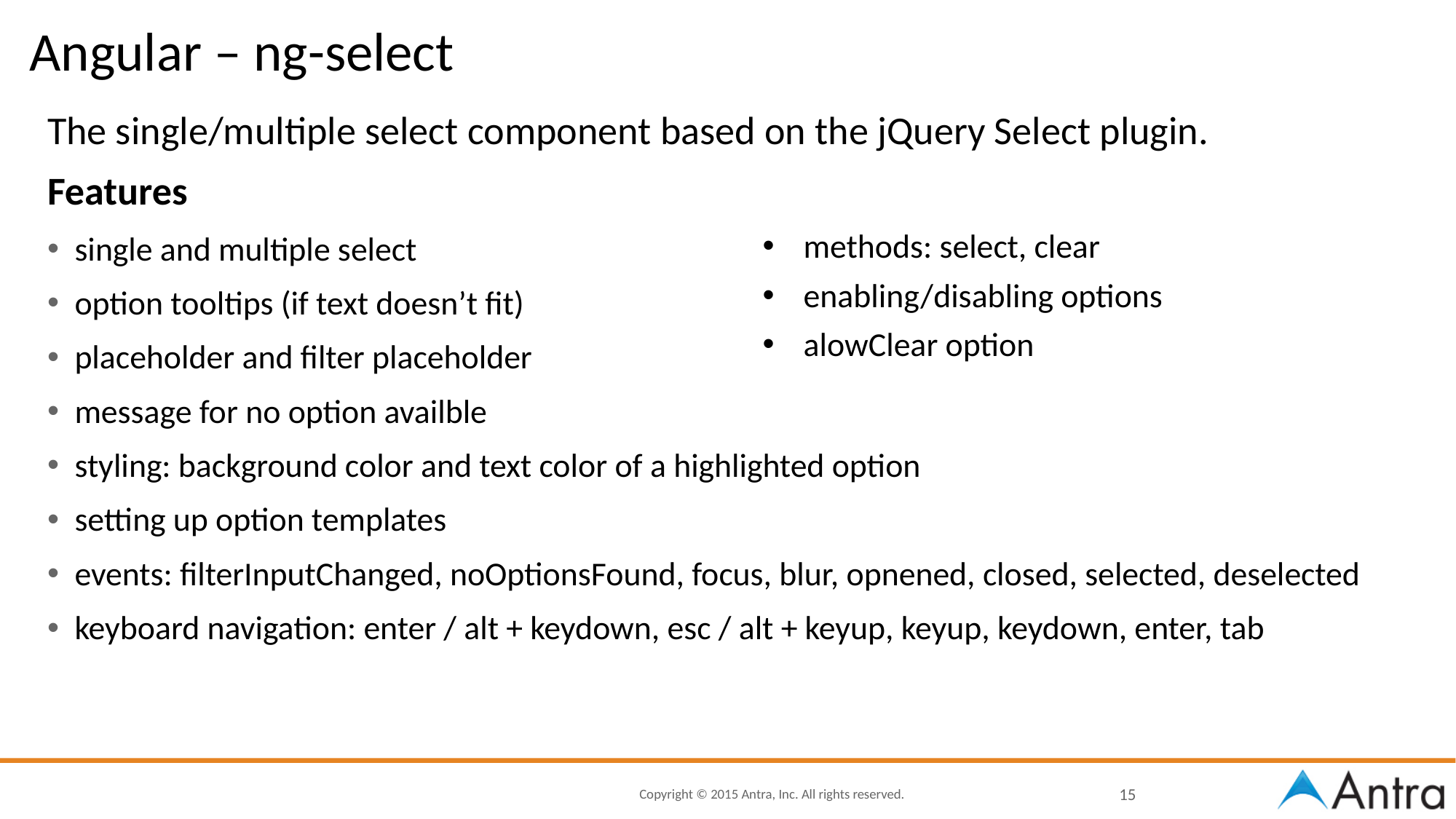

# Angular – ng-select
The single/multiple select component based on the jQuery Select plugin.
Features
single and multiple select
option tooltips (if text doesn’t fit)
placeholder and filter placeholder
message for no option availble
styling: background color and text color of a highlighted option
setting up option templates
events: filterInputChanged, noOptionsFound, focus, blur, opnened, closed, selected, deselected
keyboard navigation: enter / alt + keydown, esc / alt + keyup, keyup, keydown, enter, tab
methods: select, clear
enabling/disabling options
alowClear option

15